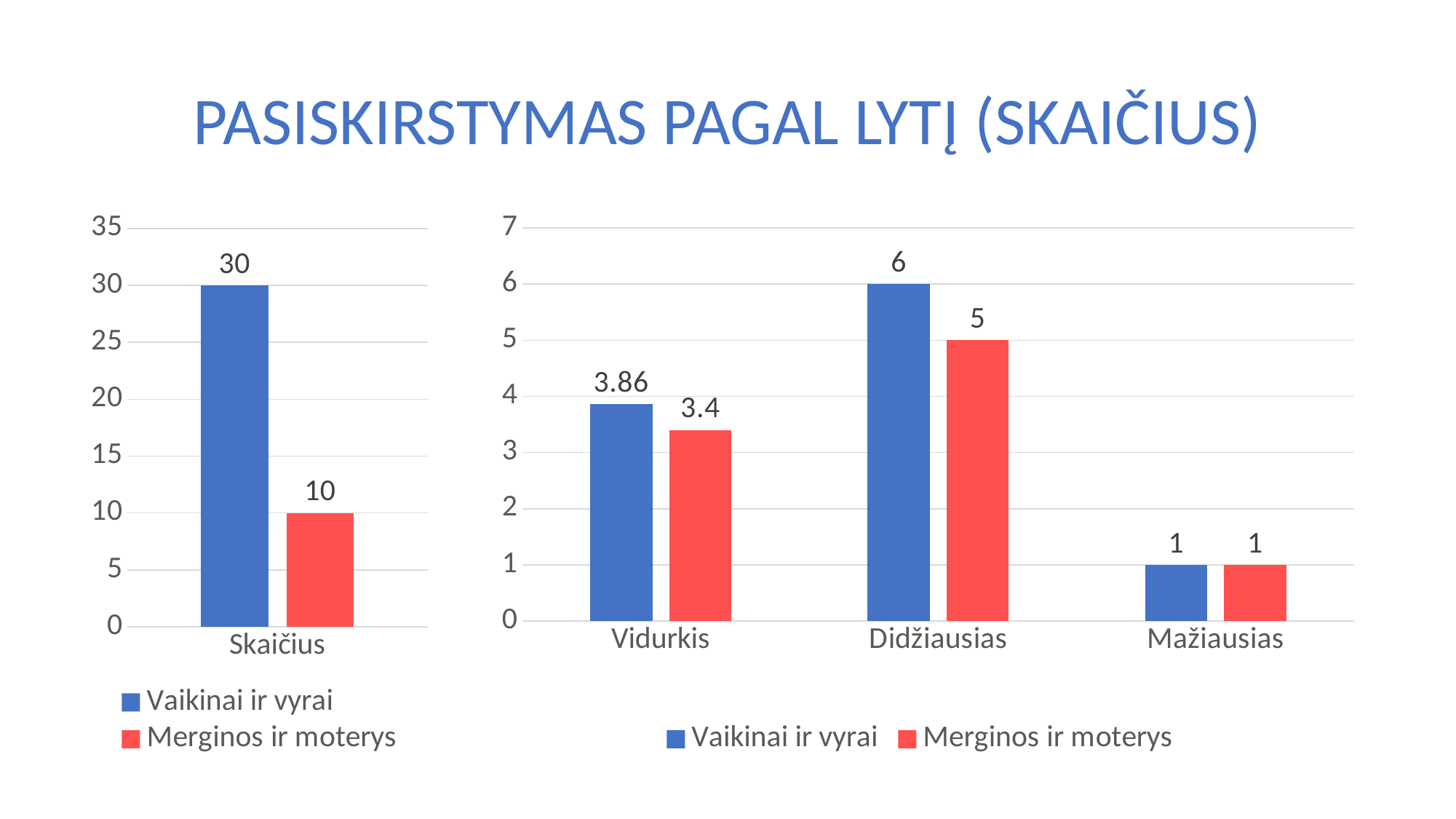

# Pasiskirstymas pagal lytį (skaičius)

### Chart

| Category | Vaikinai ir vyrai | Merginos ir moterys |
|---|---|---|
| Skaičius | 30.0 | 10.0 |

### Chart

| Category | Vaikinai ir vyrai | Merginos ir moterys |
|---|---|---|
| Vidurkis | 3.86 | 3.4 |
| Didžiausias | 6.0 | 5.0 |
| Mažiausias | 1.0 | 1.0 |